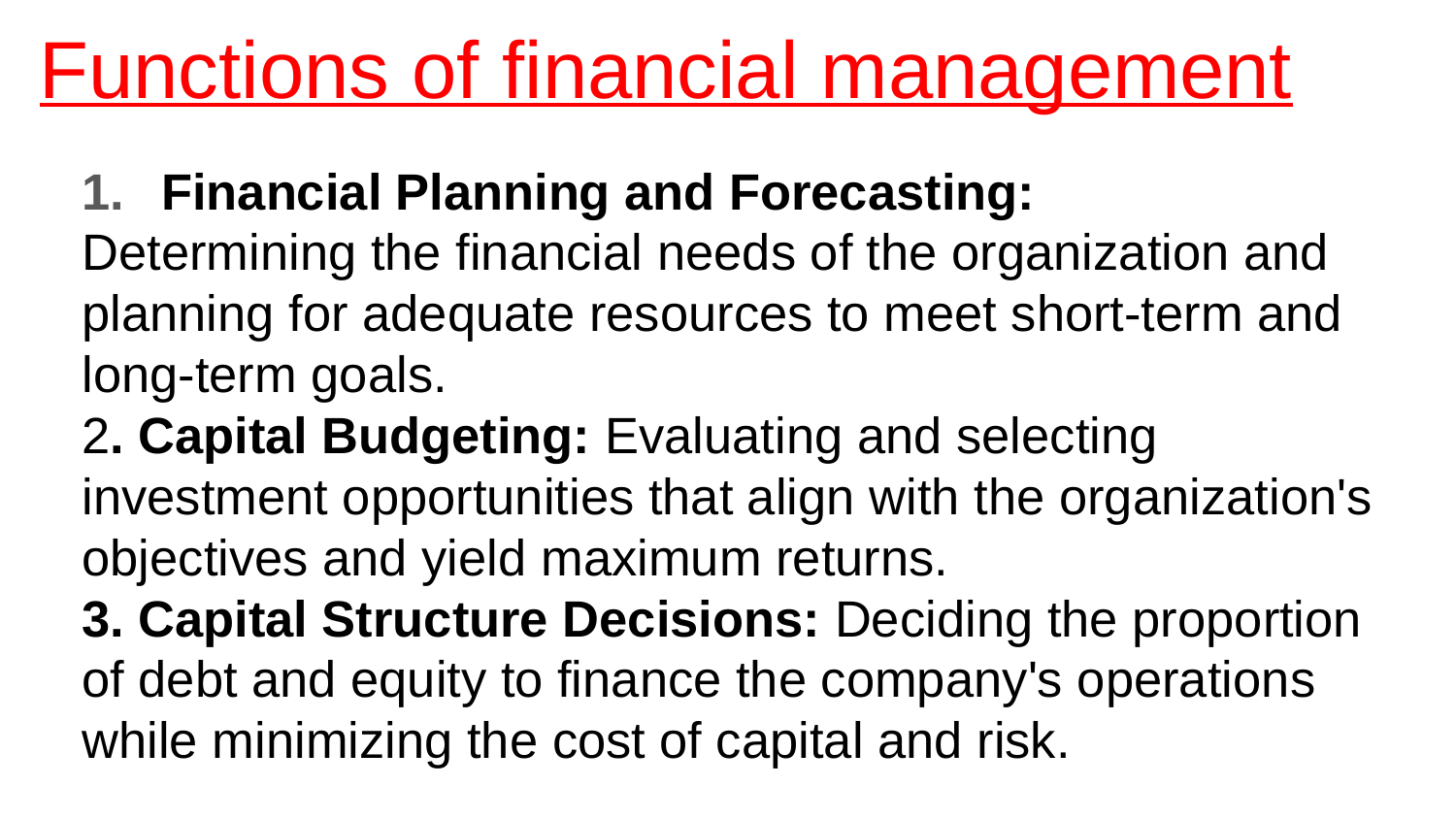

# Functions of financial management
Financial Planning and Forecasting:
Determining the financial needs of the organization and planning for adequate resources to meet short-term and long-term goals.
2. Capital Budgeting: Evaluating and selecting investment opportunities that align with the organization's objectives and yield maximum returns.
3. Capital Structure Decisions: Deciding the proportion of debt and equity to finance the company's operations while minimizing the cost of capital and risk.